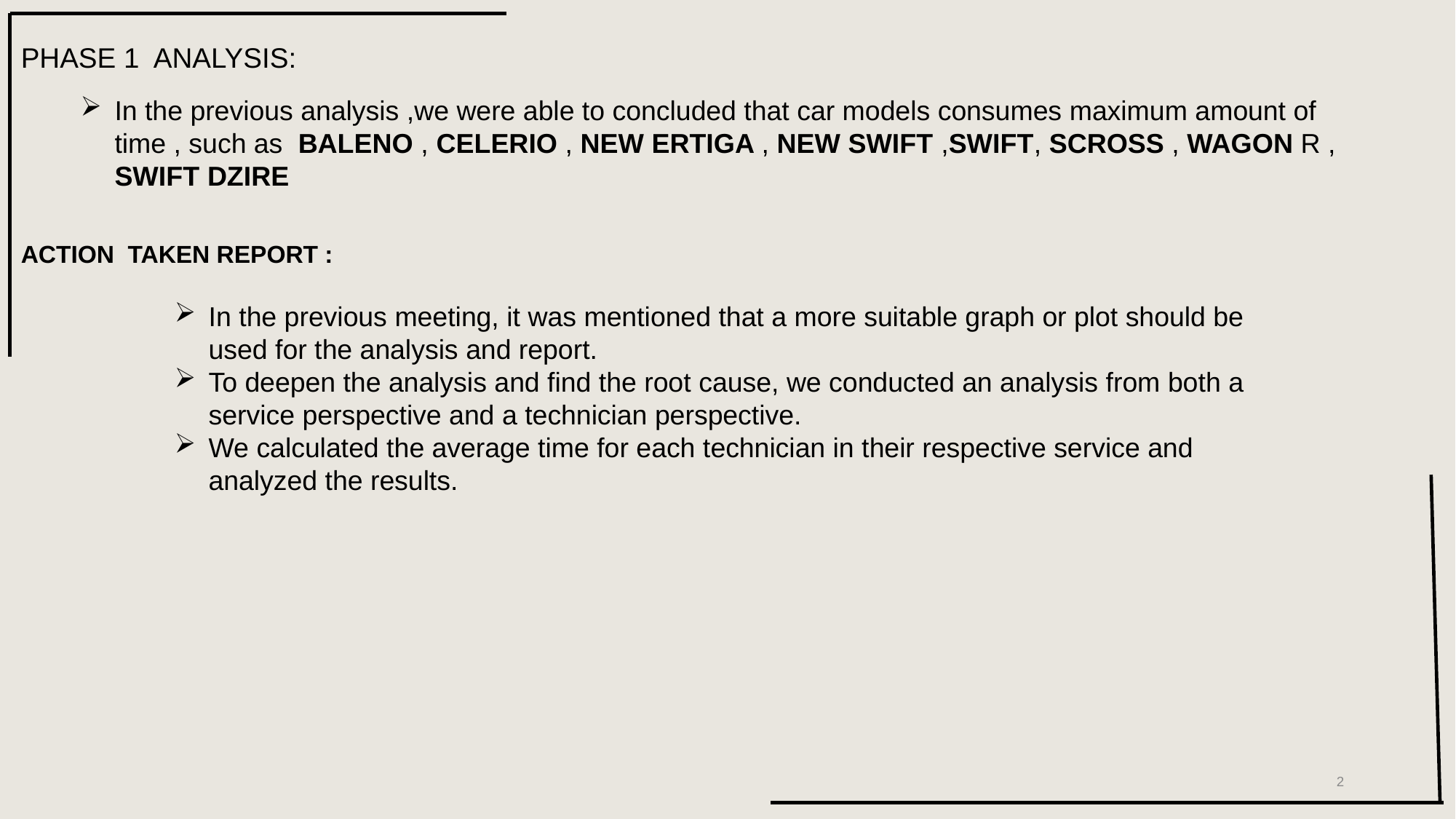

Phase 1  analysis:
In the previous analysis ,we were able to concluded that car models consumes maximum amount of time , such as  BALENO , CELERIO , NEW ERTIGA , NEW SWIFT ,SWIFT, SCROSS , WAGON R , SWIFT DZIRE
Action  taken Report :
In the previous meeting, it was mentioned that a more suitable graph or plot should be used for the analysis and report.
To deepen the analysis and find the root cause, we conducted an analysis from both a service perspective and a technician perspective.
We calculated the average time for each technician in their respective service and analyzed the results.

2